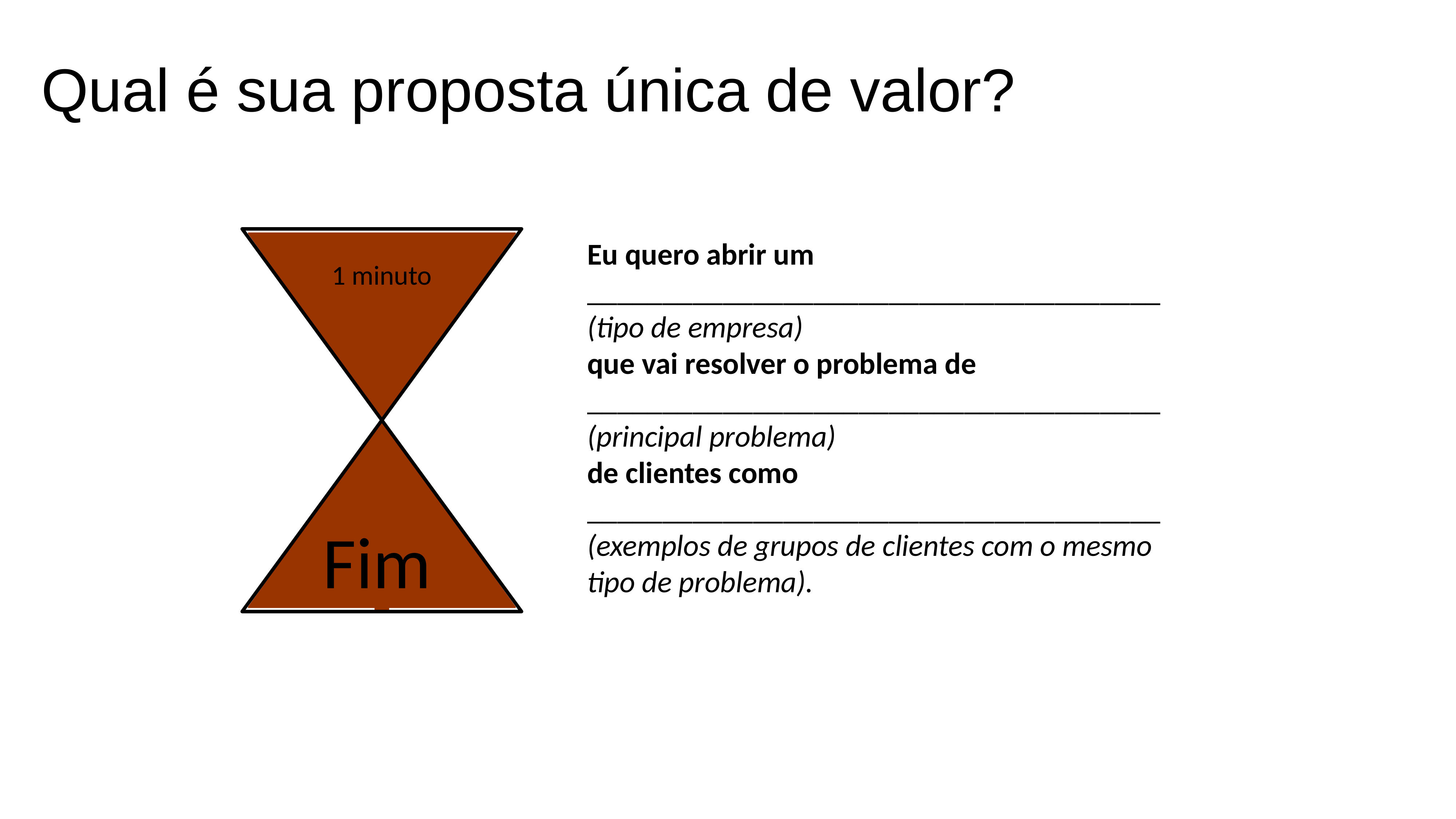

# Qual é sua proposta única de valor?

Eu quero abrir um ______________________________________ (tipo de empresa)
que vai resolver o problema de ______________________________________ (principal problema)
de clientes como
______________________________________ (exemplos de grupos de clientes com o mesmo tipo de problema).

1 minuto

Fim